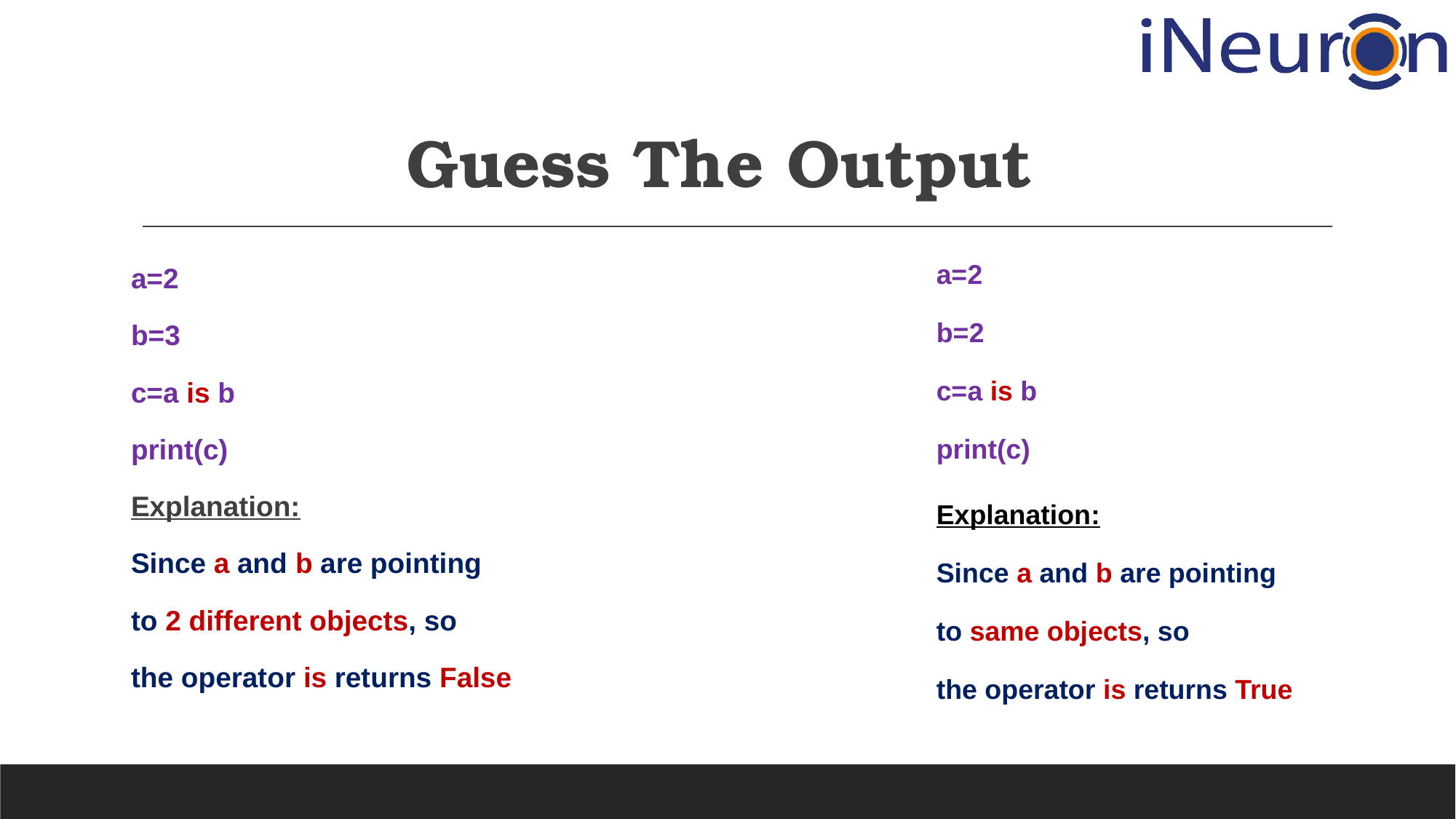

# Guess The Output
a=2
b=3
c=a is b
print(c)
Explanation:
Since a and b are pointing
to 2 different objects, so
the operator is returns False

a=2

b=2

c=a is b

print(c)

Explanation:

Since a and b are pointing

to same objects, so

the operator is returns True